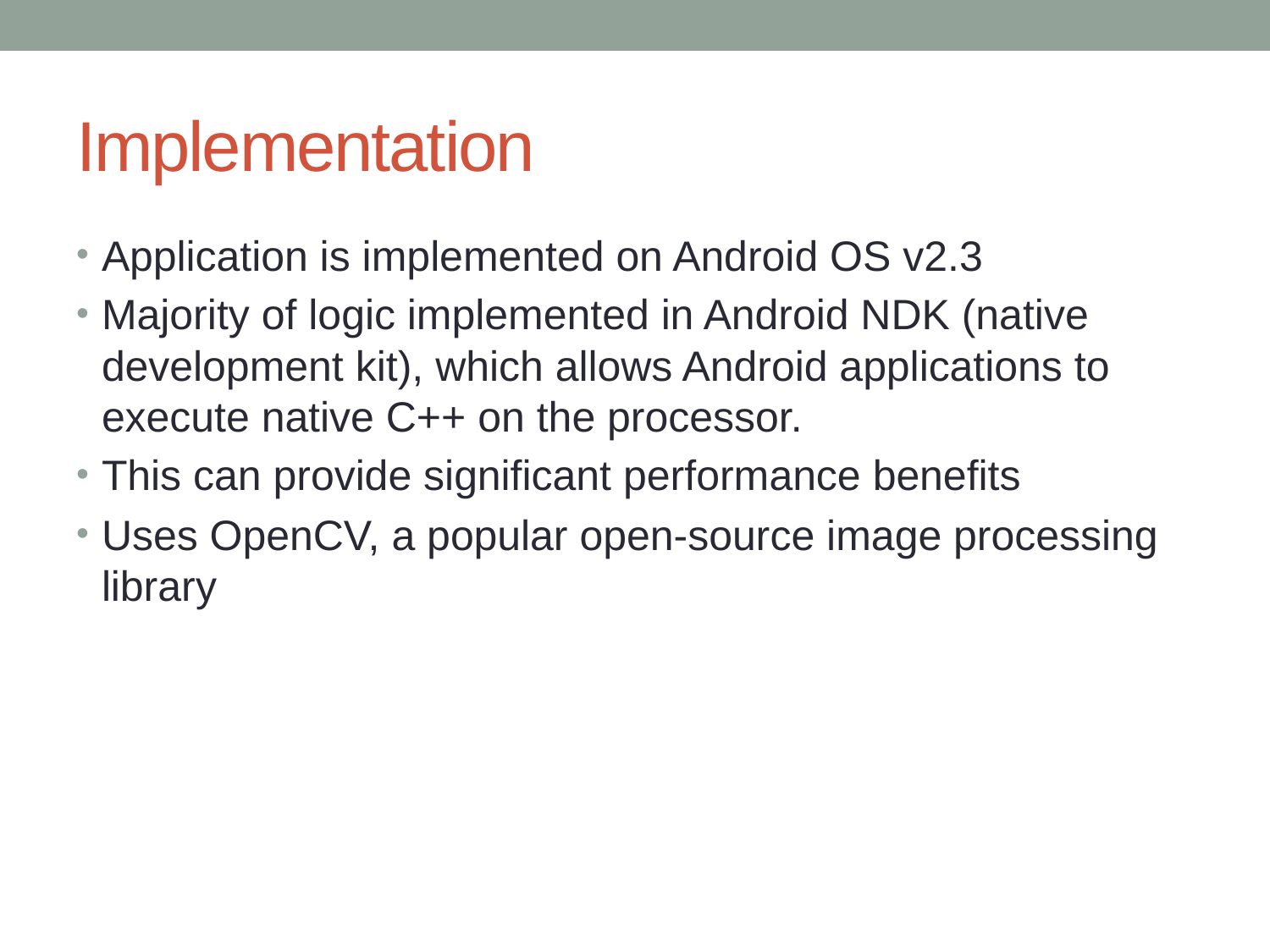

# Implementation
Application is implemented on Android OS v2.3
Majority of logic implemented in Android NDK (native development kit), which allows Android applications to execute native C++ on the processor.
This can provide significant performance benefits
Uses OpenCV, a popular open-source image processing library